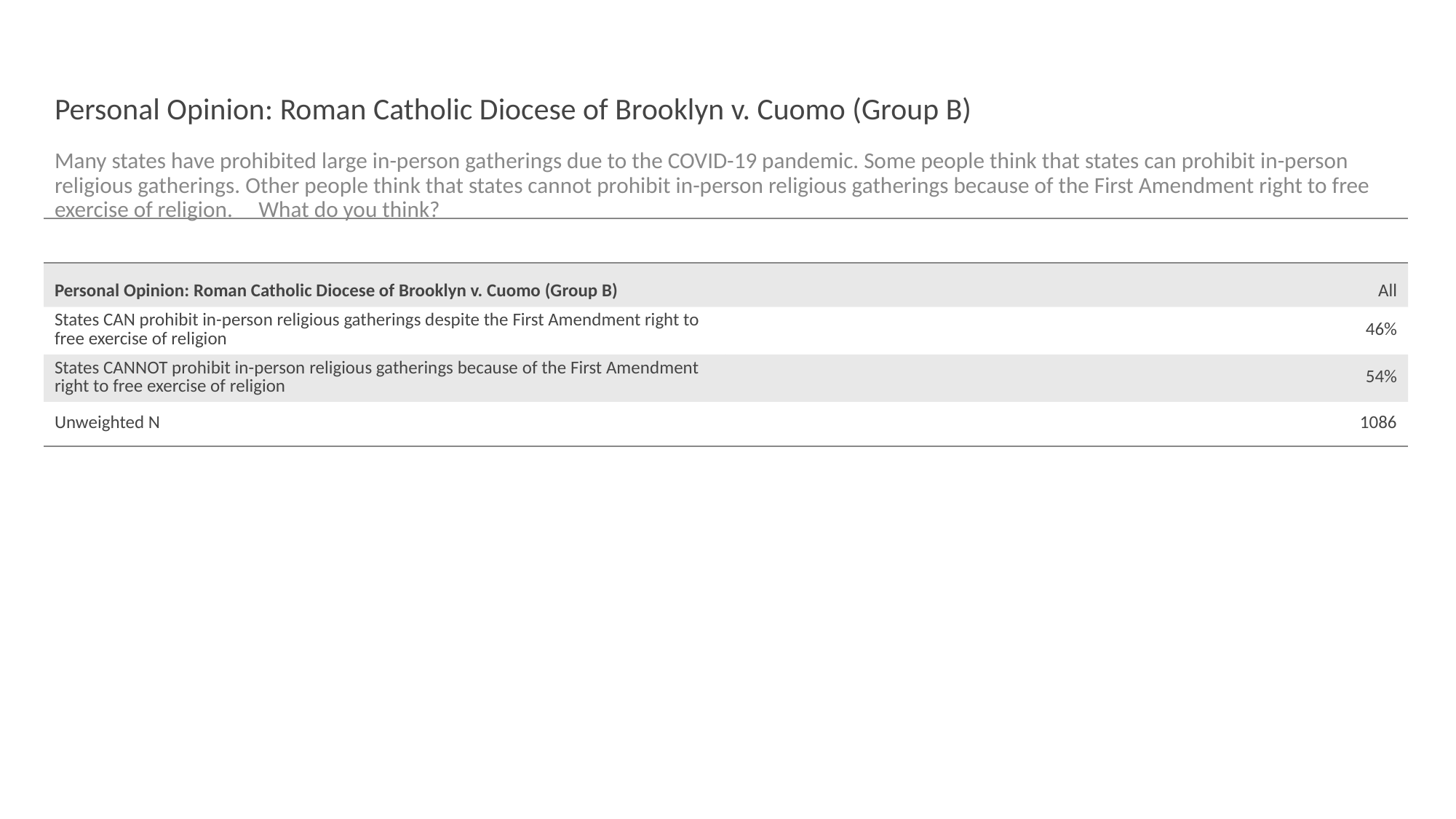

# Personal Opinion: Roman Catholic Diocese of Brooklyn v. Cuomo (Group B)
Many states have prohibited large in-person gatherings due to the COVID-19 pandemic. Some people think that states can prohibit in-person religious gatherings. Other people think that states cannot prohibit in-person religious gatherings because of the First Amendment right to free exercise of religion.     What do you think?
|  |  |
| --- | --- |
| Personal Opinion: Roman Catholic Diocese of Brooklyn v. Cuomo (Group B) | All |
| States CAN prohibit in-person religious gatherings despite the First Amendment right to free exercise of religion | 46% |
| States CANNOT prohibit in-person religious gatherings because of the First Amendment right to free exercise of religion | 54% |
| Unweighted N | 1086 |